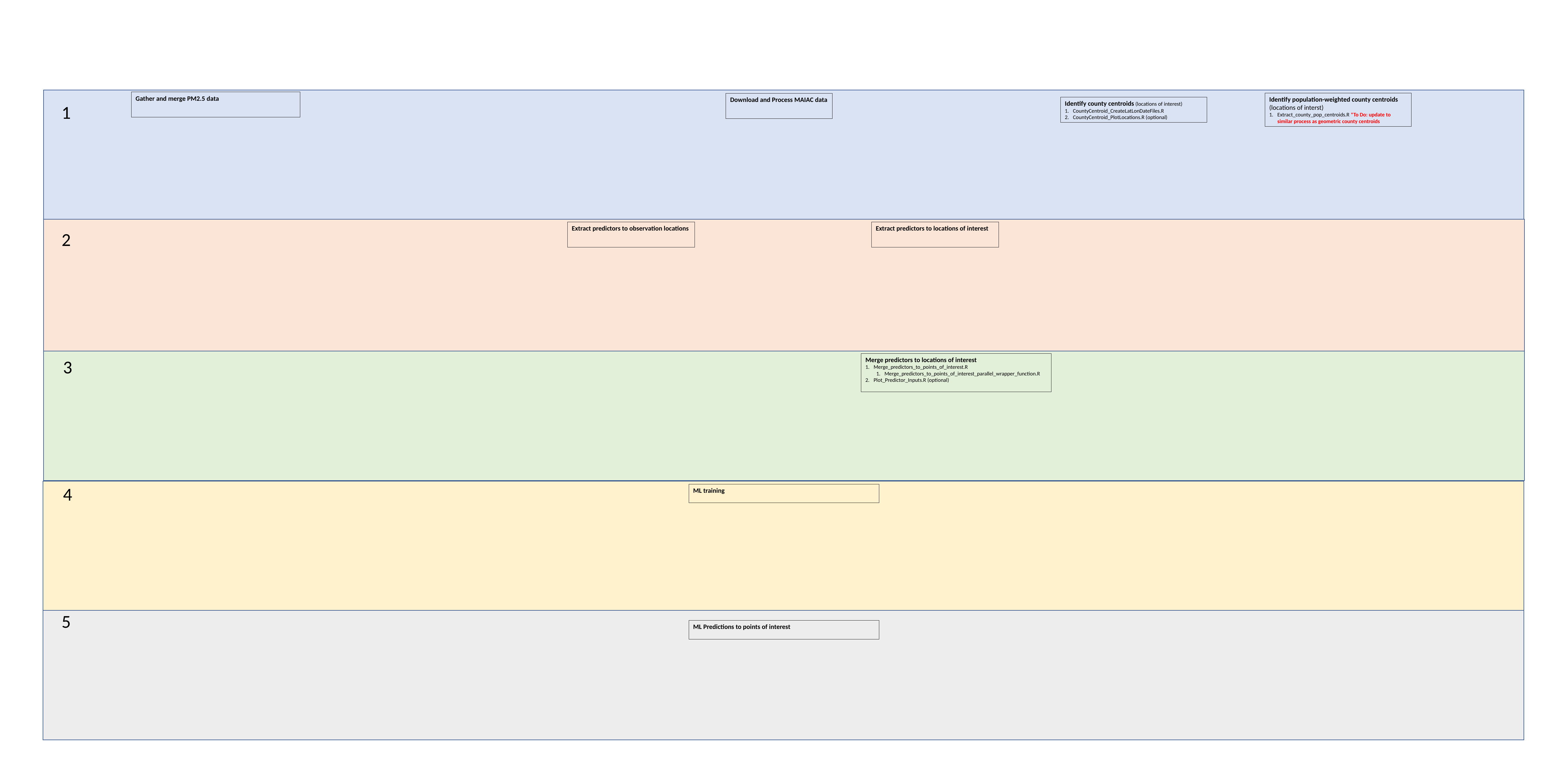

Gather and merge PM2.5 data

Identify population-weighted county centroids (locations of interst)
Extract_county_pop_centroids.R *To Do: update to similar process as geometric county centroids
Download and Process MAIAC data

Identify county centroids (locations of interest)
CountyCentroid_CreateLatLonDateFiles.R
CountyCentroid_PlotLocations.R (optional)
1

Extract predictors to locations of interest

Extract predictors to observation locations

2

3
Merge predictors to locations of interest
Merge_predictors_to_points_of_interest.R
Merge_predictors_to_points_of_interest_parallel_wrapper_function.R
Plot_Predictor_Inputs.R (optional)

4

ML training

5

ML Predictions to points of interest